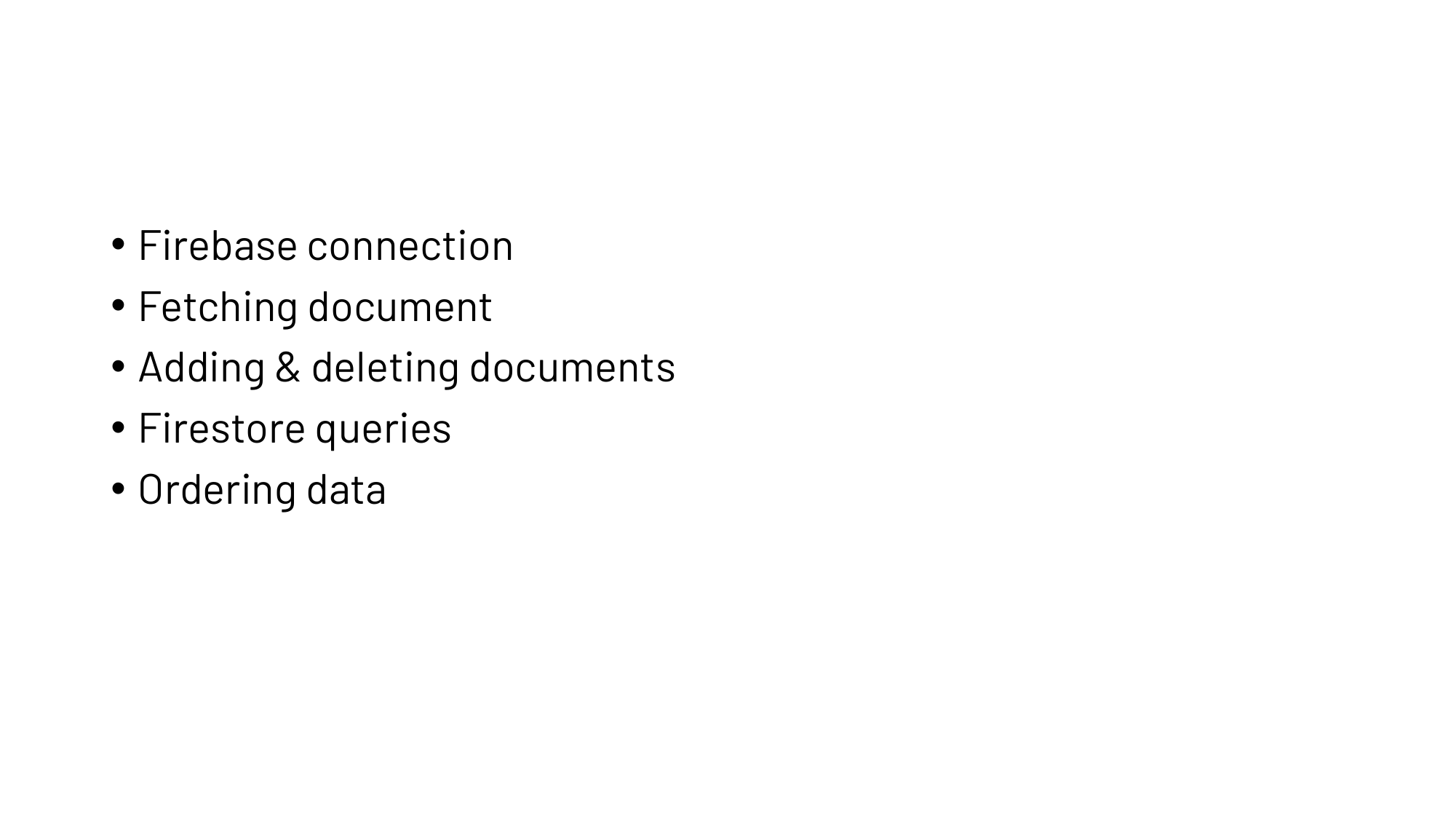

#
Firebase connection
Fetching document
Adding & deleting documents
Firestore queries
Ordering data